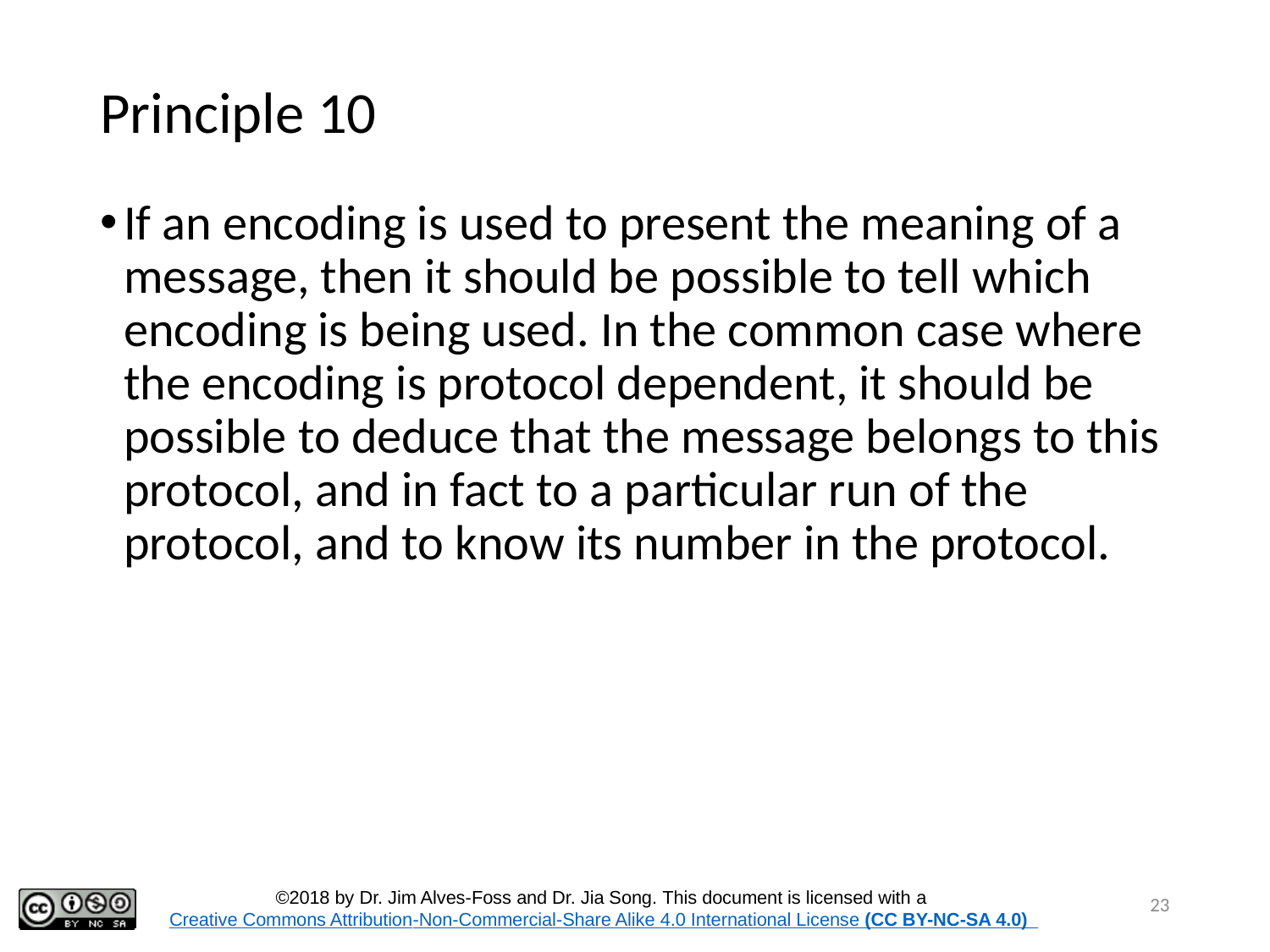

# Principle 10
If an encoding is used to present the meaning of a message, then it should be possible to tell which encoding is being used. In the common case where the encoding is protocol dependent, it should be possible to deduce that the message belongs to this protocol, and in fact to a particular run of the protocol, and to know its number in the protocol.
23